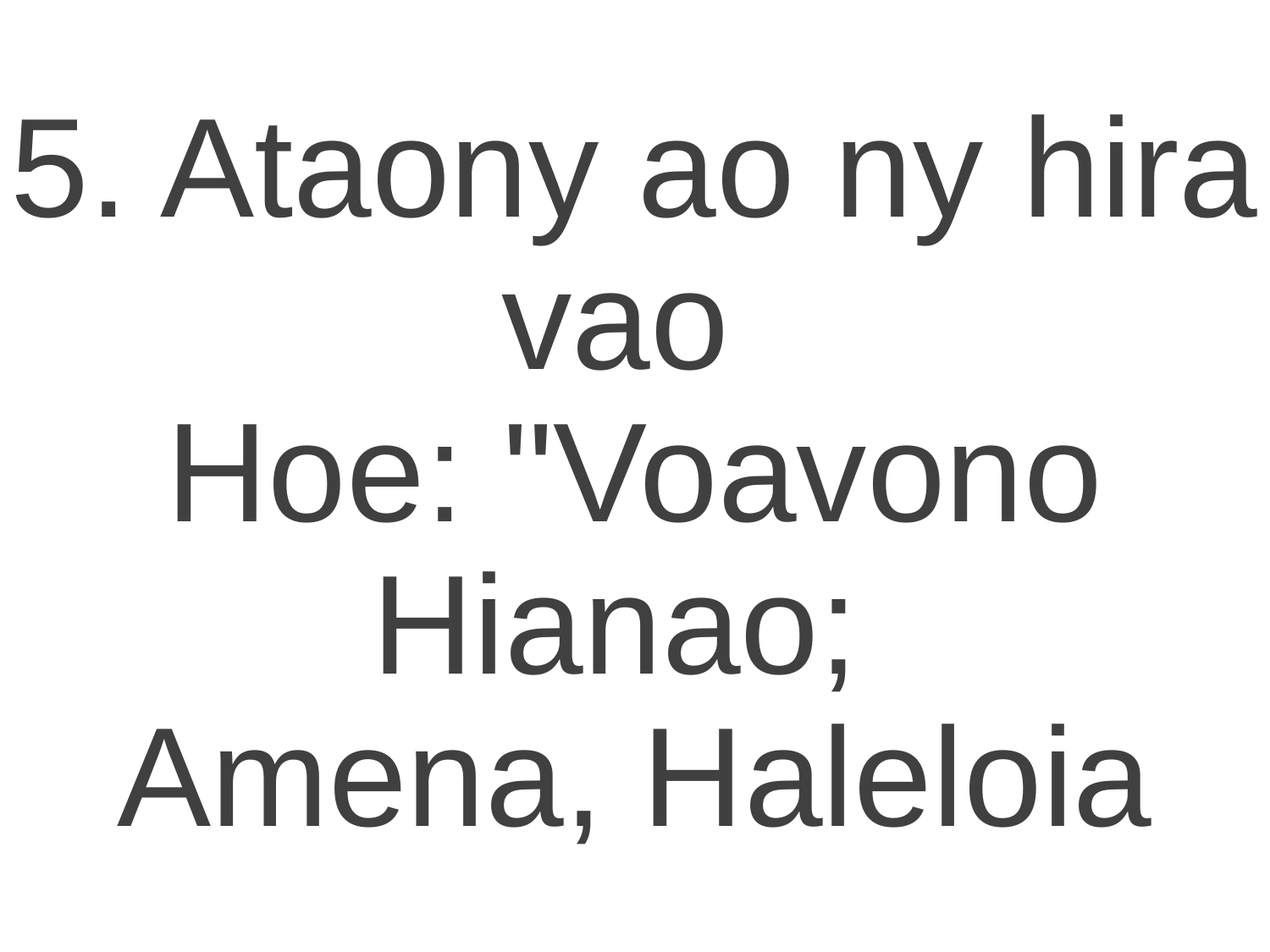

5. Ataony ao ny hira vao
Hoe: "Voavono Hianao;
Amena, Haleloia